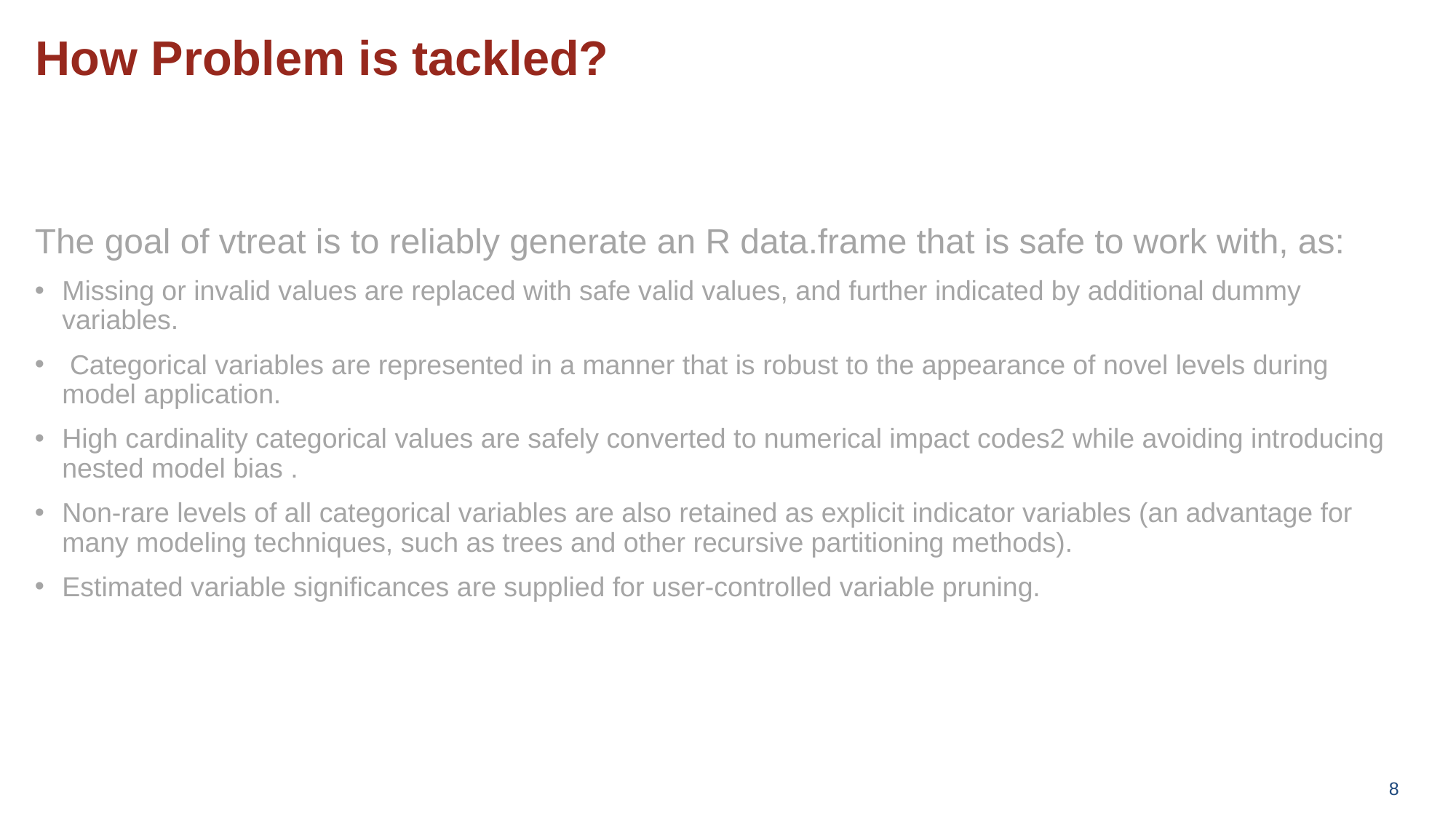

How Problem is tackled?

The goal of vtreat is to reliably generate an R data.frame that is safe to work with, as:
Missing or invalid values are replaced with safe valid values, and further indicated by additional dummy variables.
 Categorical variables are represented in a manner that is robust to the appearance of novel levels during model application.
High cardinality categorical values are safely converted to numerical impact codes2 while avoiding introducing nested model bias .
Non-rare levels of all categorical variables are also retained as explicit indicator variables (an advantage for many modeling techniques, such as trees and other recursive partitioning methods).
Estimated variable significances are supplied for user-controlled variable pruning.
8